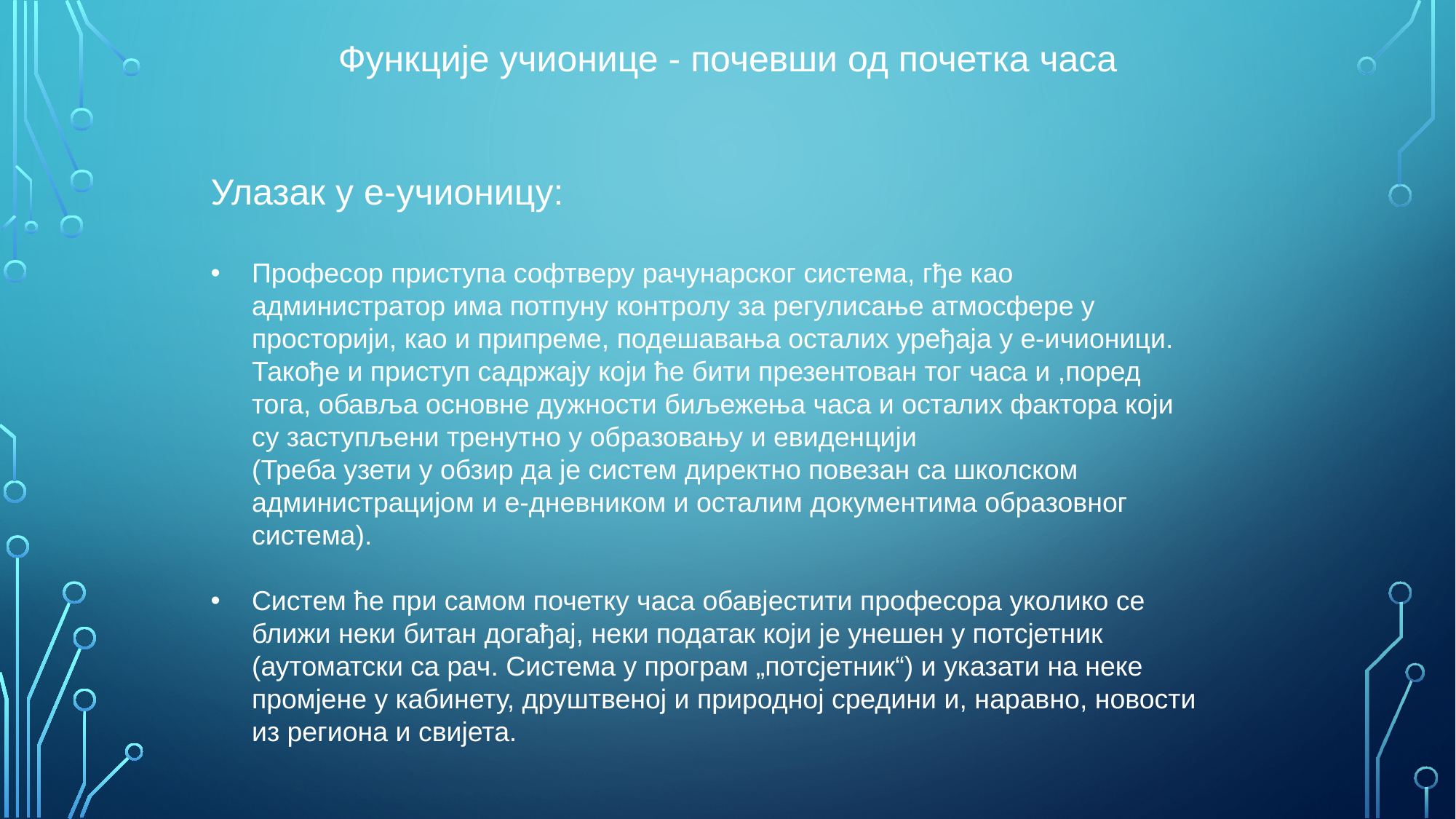

Функције учионице - почевши од почетка часа
Улазак у е-учионицу:

Професор приступа софтверу рачунарског система, гђе као администратор има потпуну контролу за регулисање атмосфере у просторији, као и припреме, подешавања осталих уређаја у е-ичионици. Такође и приступ садржају који ће бити презентован тог часа и ,поред тога, обавља основне дужности биљежења часа и осталих фактора који су заступљени тренутно у образовању и евиденцији
(Треба узети у обзир да је систем директно повезан са школском администрацијом и е-дневником и осталим документима образовног система).
Систем ће при самом почетку часа обавјестити професора уколико се ближи неки битан догађај, неки податак који је унешен у потсјетник (аутоматски са рач. Система у програм „потсјетник“) и указати на неке промјене у кабинету, друштвеној и природној средини и, наравно, новости из региона и свијета.